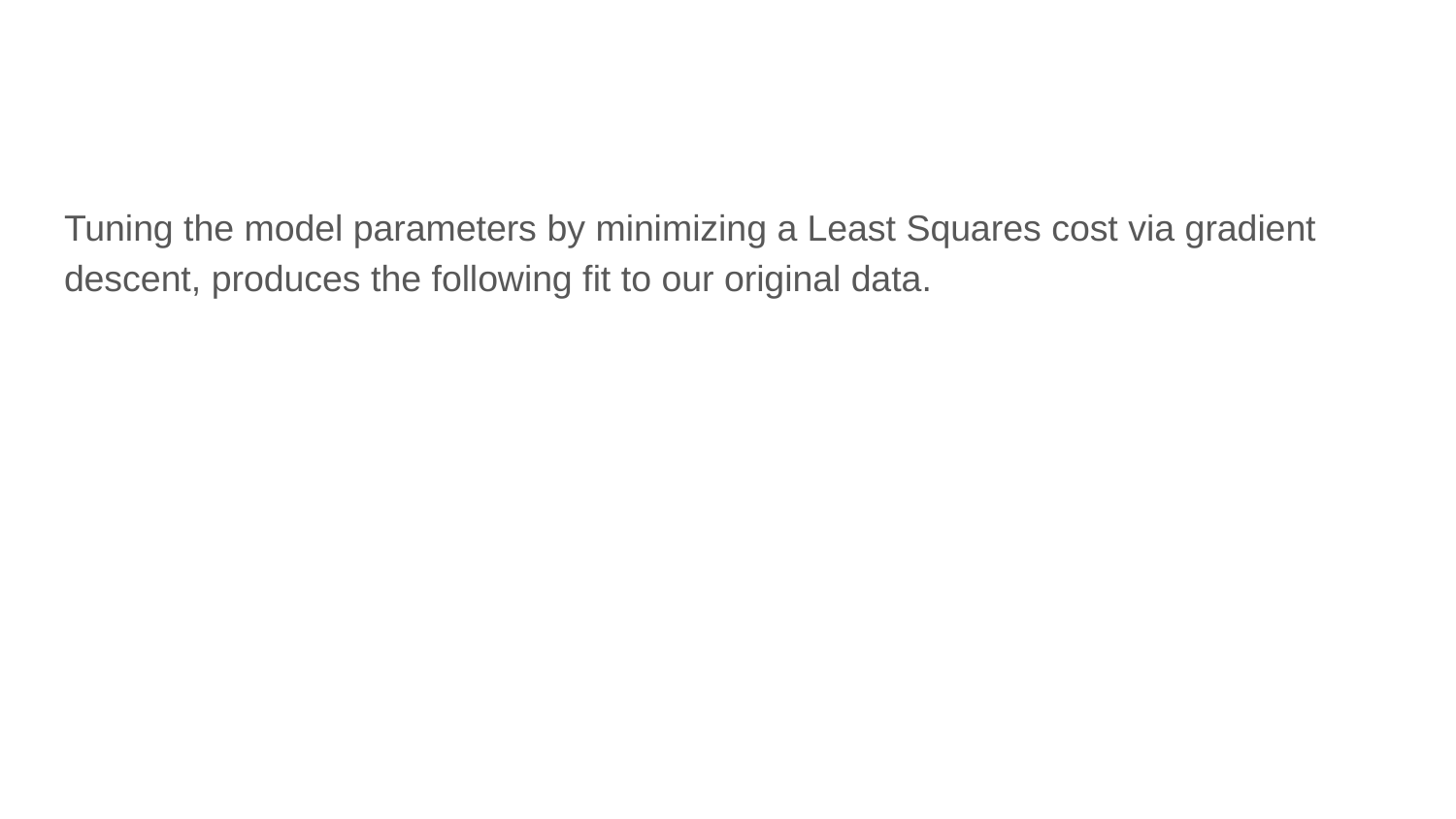

Tuning the model parameters by minimizing a Least Squares cost via gradient descent, produces the following fit to our original data.